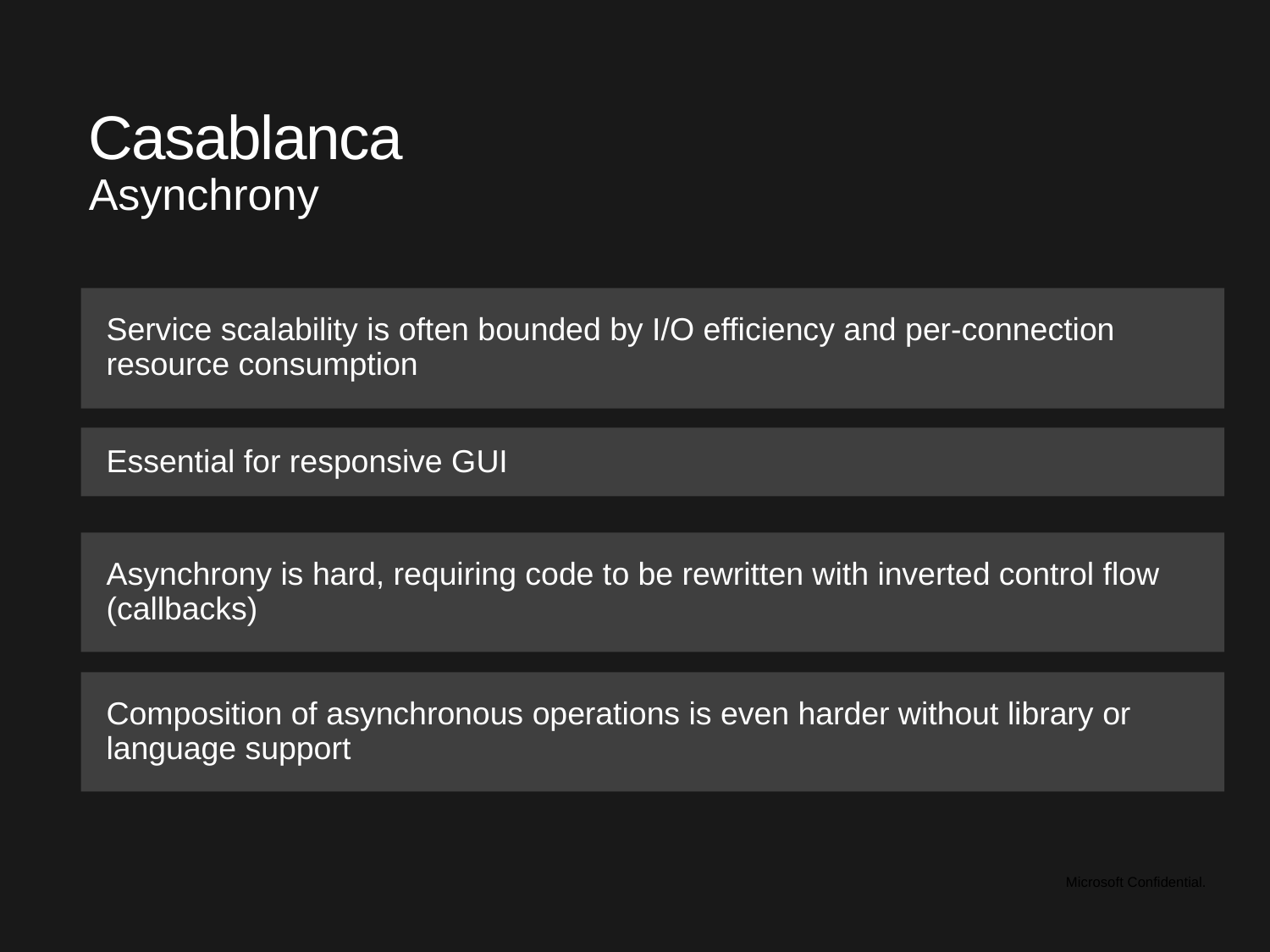

# Casablanca
Asynchrony
Service scalability is often bounded by I/O efficiency and per-connection resource consumption
Essential for responsive GUI
Asynchrony is hard, requiring code to be rewritten with inverted control flow (callbacks)
Composition of asynchronous operations is even harder without library or language support